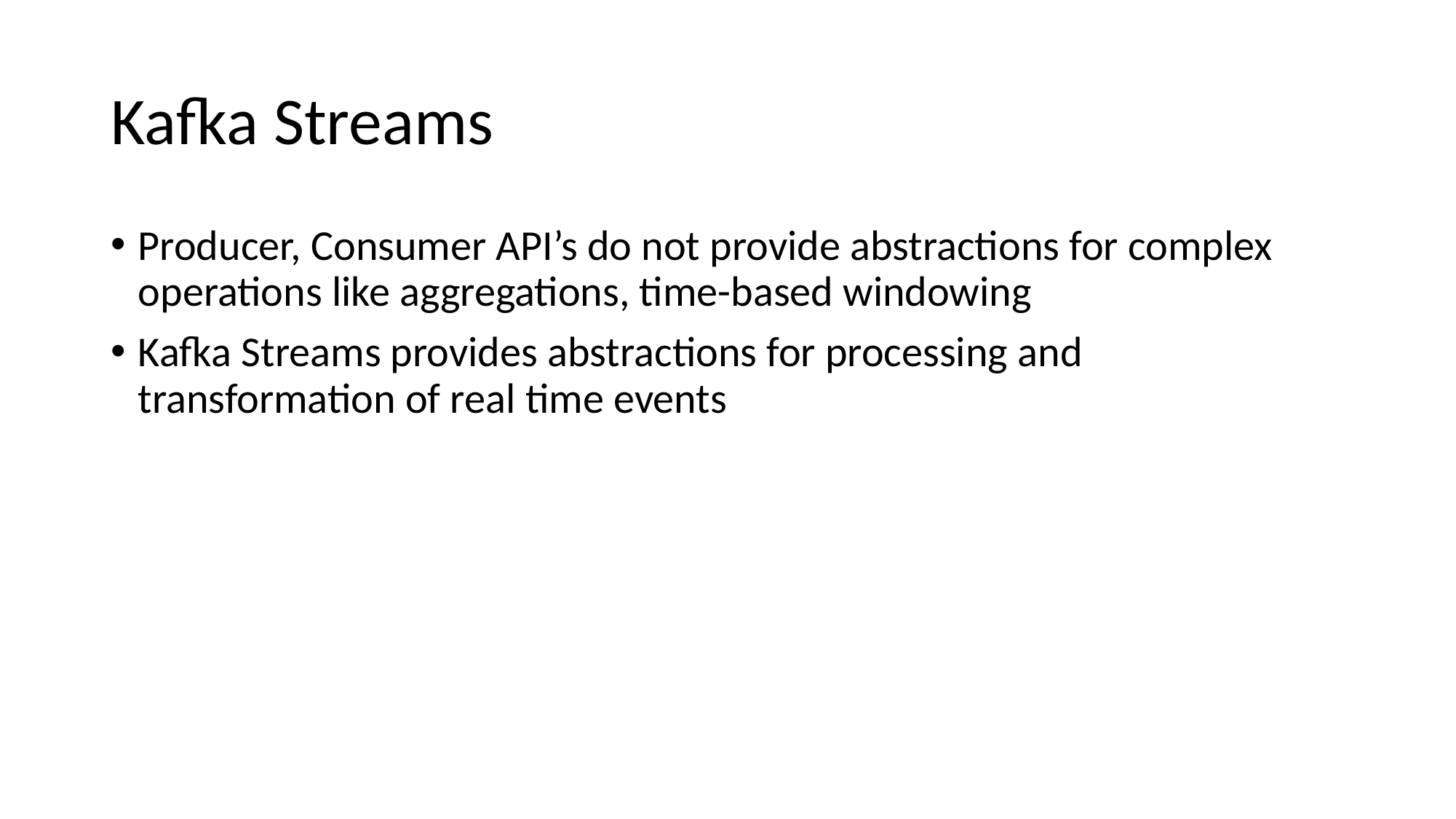

# Kafka Streams
Producer, Consumer API’s do not provide abstractions for complex operations like aggregations, time-based windowing
Kafka Streams provides abstractions for processing and transformation of real time events